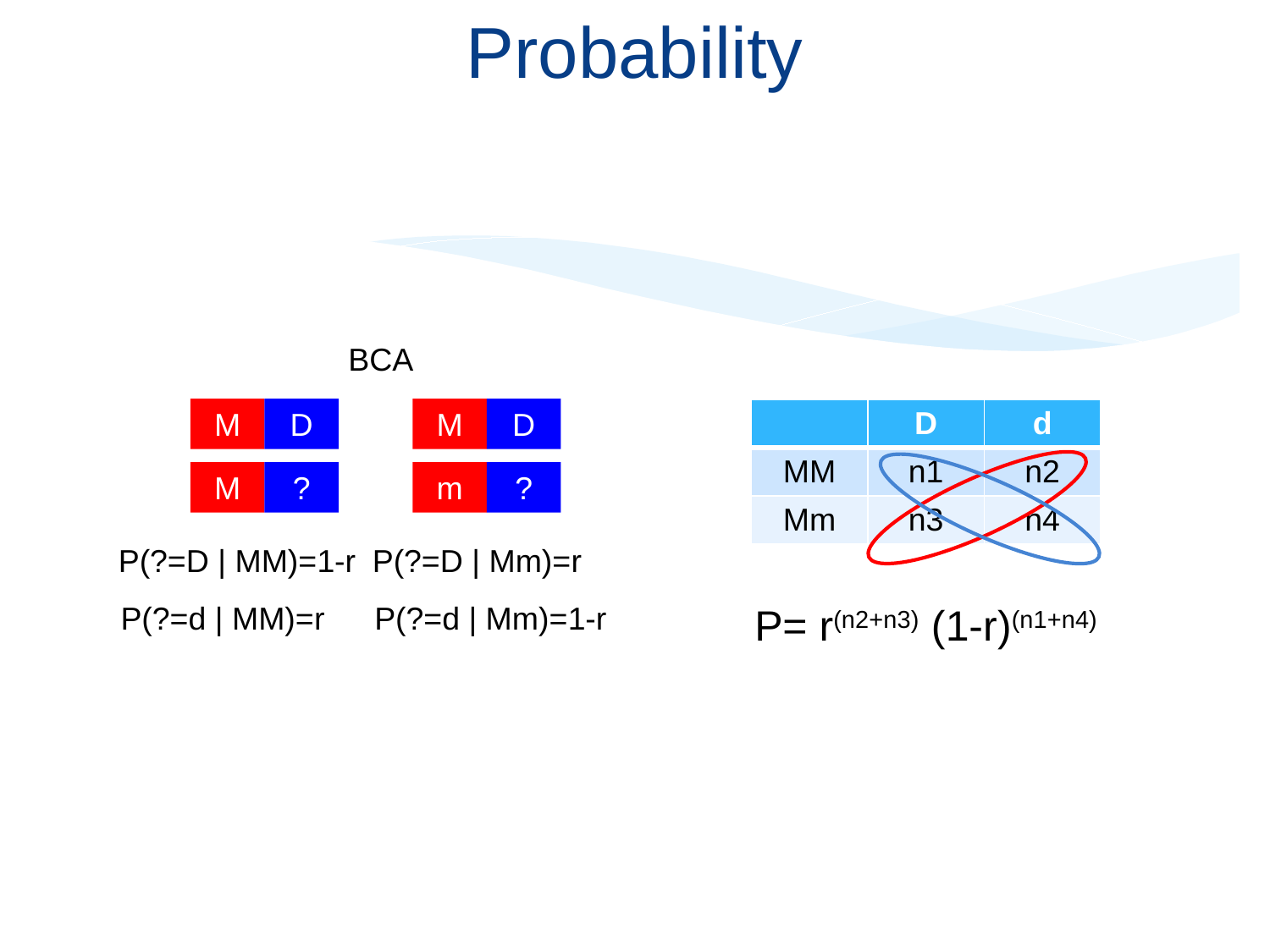

# Probability
BCA
M
D
M
D
M
?
m
?
P(?=D | MM)=1-r
P(?=D | Mm)=r
P(?=d | MM)=r
P(?=d | Mm)=1-r
|  | D | d |
| --- | --- | --- |
| MM | n1 | n2 |
| Mm | n3 | n4 |

P= r(n2+n3) (1-r)(n1+n4)